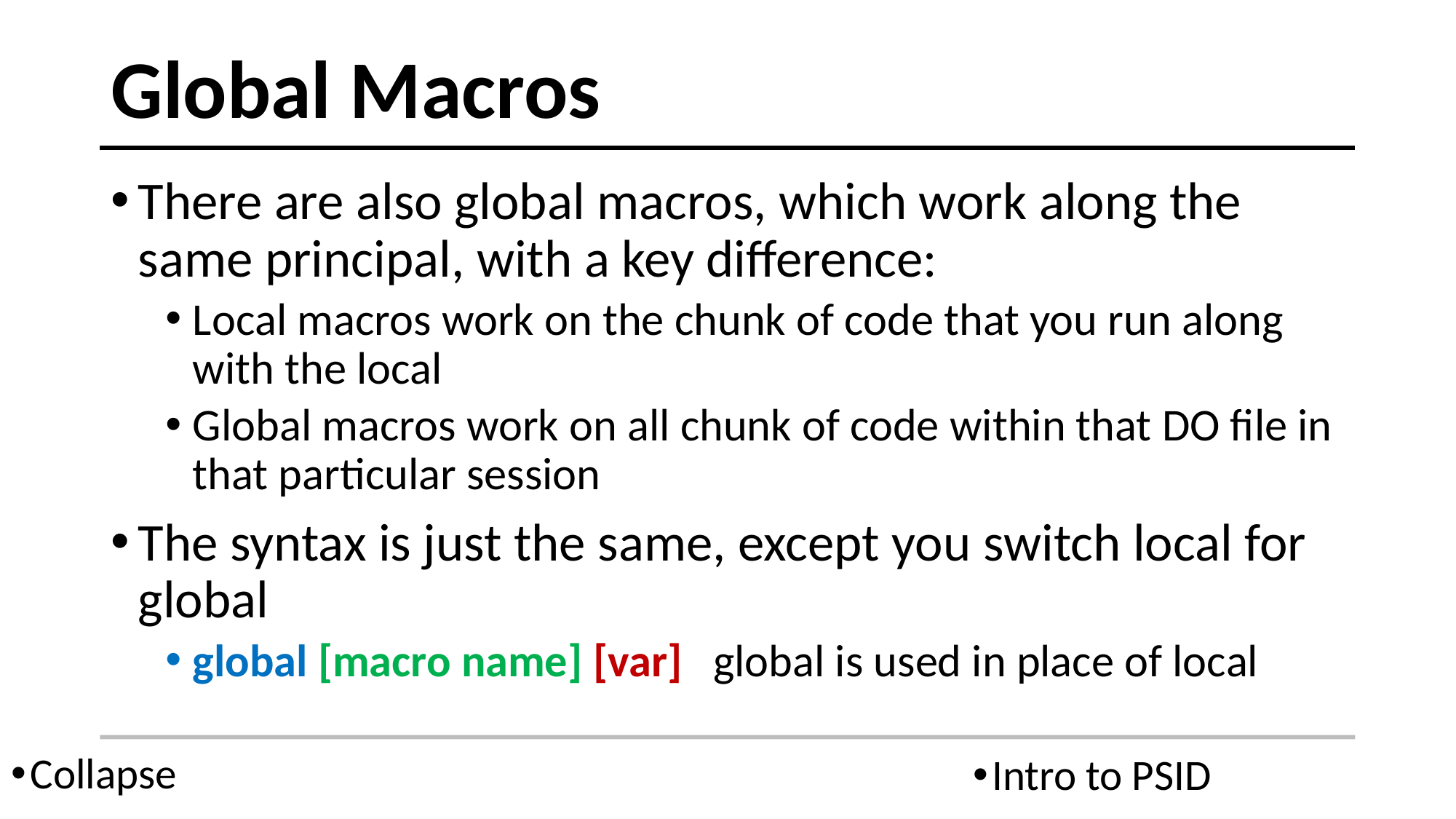

# Global Macros
There are also global macros, which work along the same principal, with a key difference:
Local macros work on the chunk of code that you run along with the local
Global macros work on all chunk of code within that DO file in that particular session
The syntax is just the same, except you switch local for global
global [macro name] [var]   global is used in place of local

Collapse
Intro to PSID